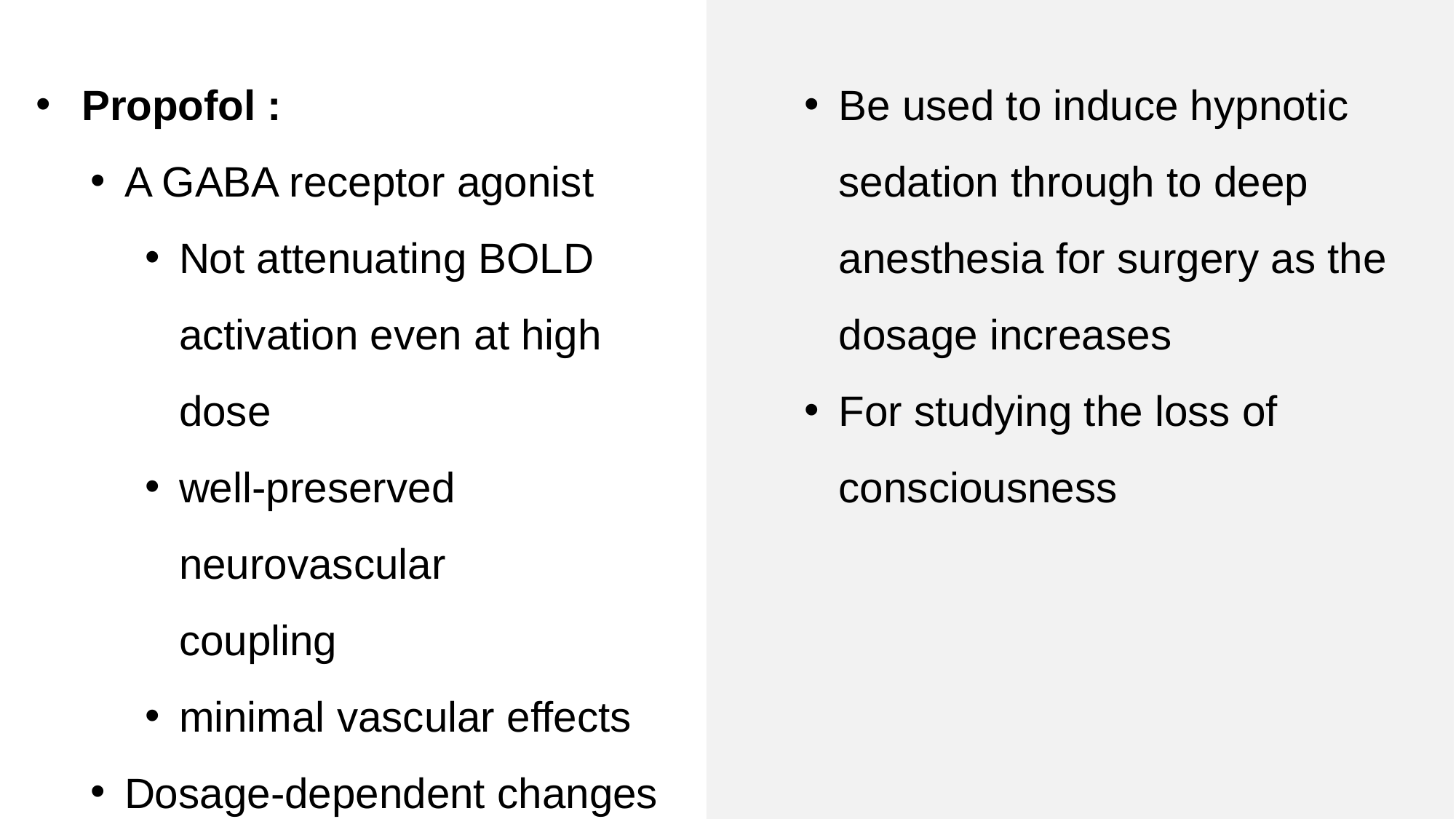

Propofol :
A GABA receptor agonist
Not attenuating BOLD activation even at high dose
well-preserved neurovascular
coupling
minimal vascular effects
Dosage-dependent changes in
RSNs
Be used to induce hypnotic sedation through to deep anesthesia for surgery as the
dosage increases
For studying the loss of consciousness